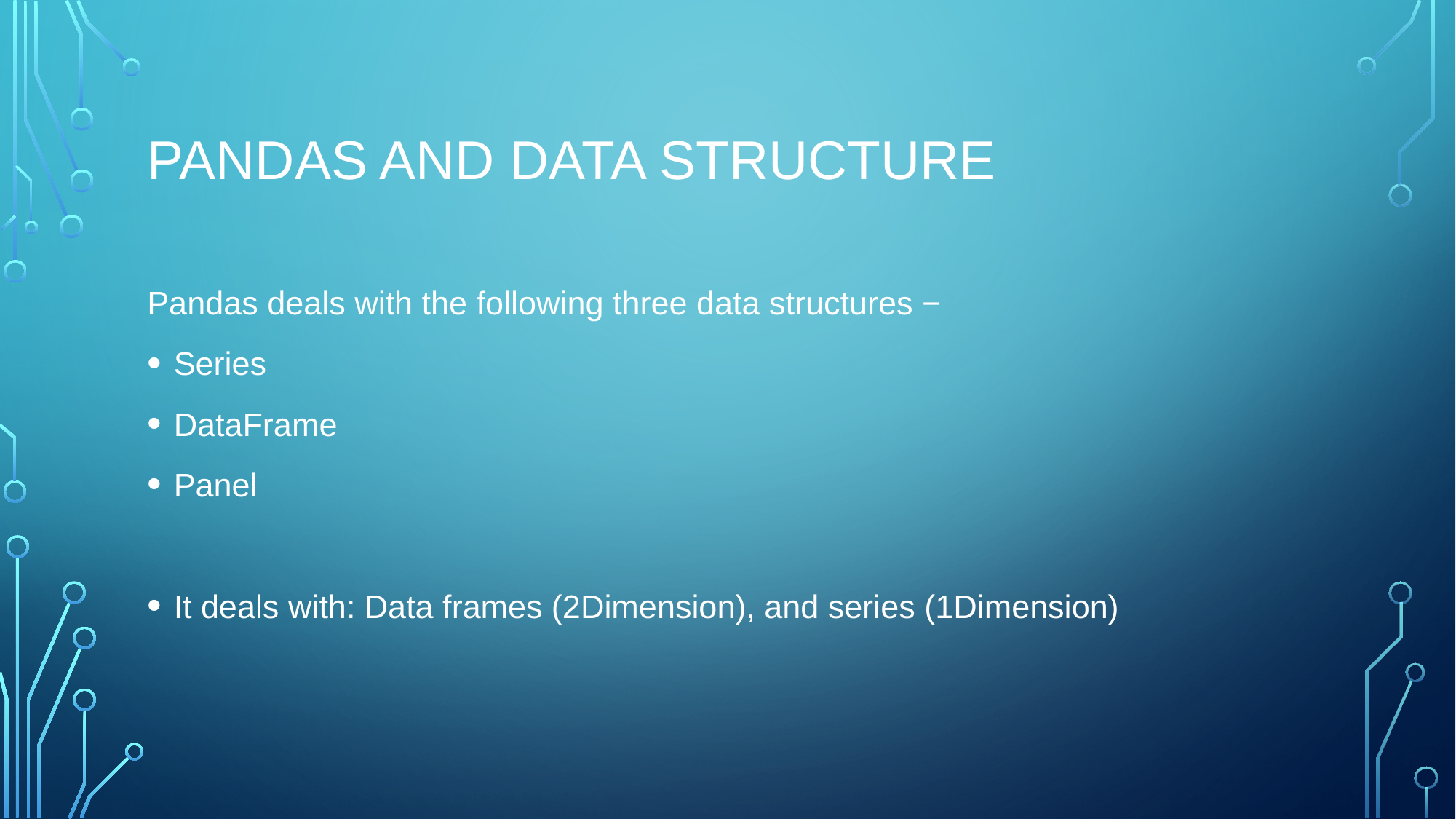

# Pandas and Data Structure
Pandas deals with the following three data structures −
Series
DataFrame
Panel

It deals with: Data frames (2Dimension), and series (1Dimension)